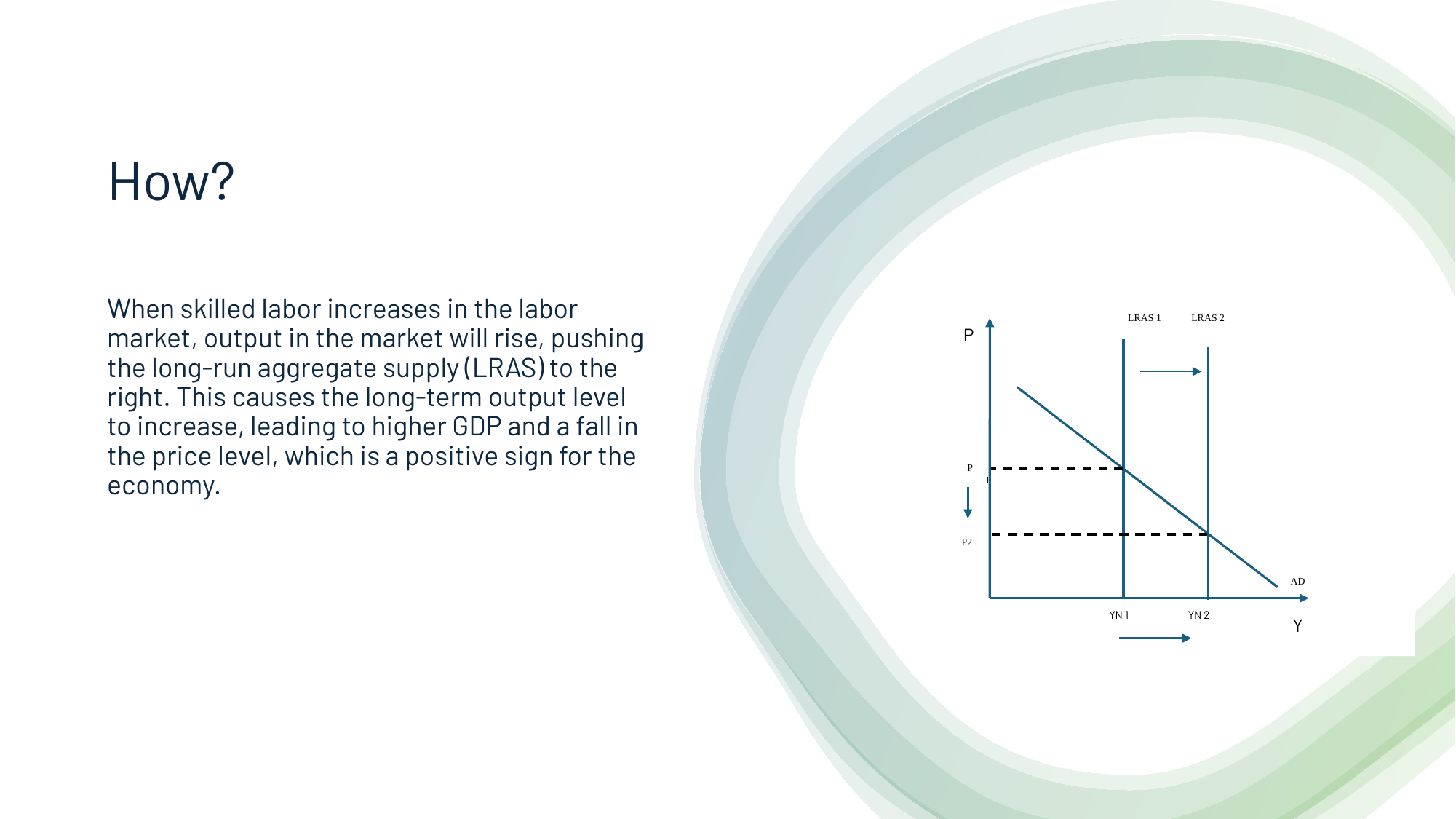

# How?

LRAS 1
LRAS 2
P1
P2
AD
P
YN 1
YN 2
Y
When skilled labor increases in the labor market, output in the market will rise, pushing the long-run aggregate supply (LRAS) to the right. This causes the long-term output level to increase, leading to higher GDP and a fall in the price level, which is a positive sign for the economy.